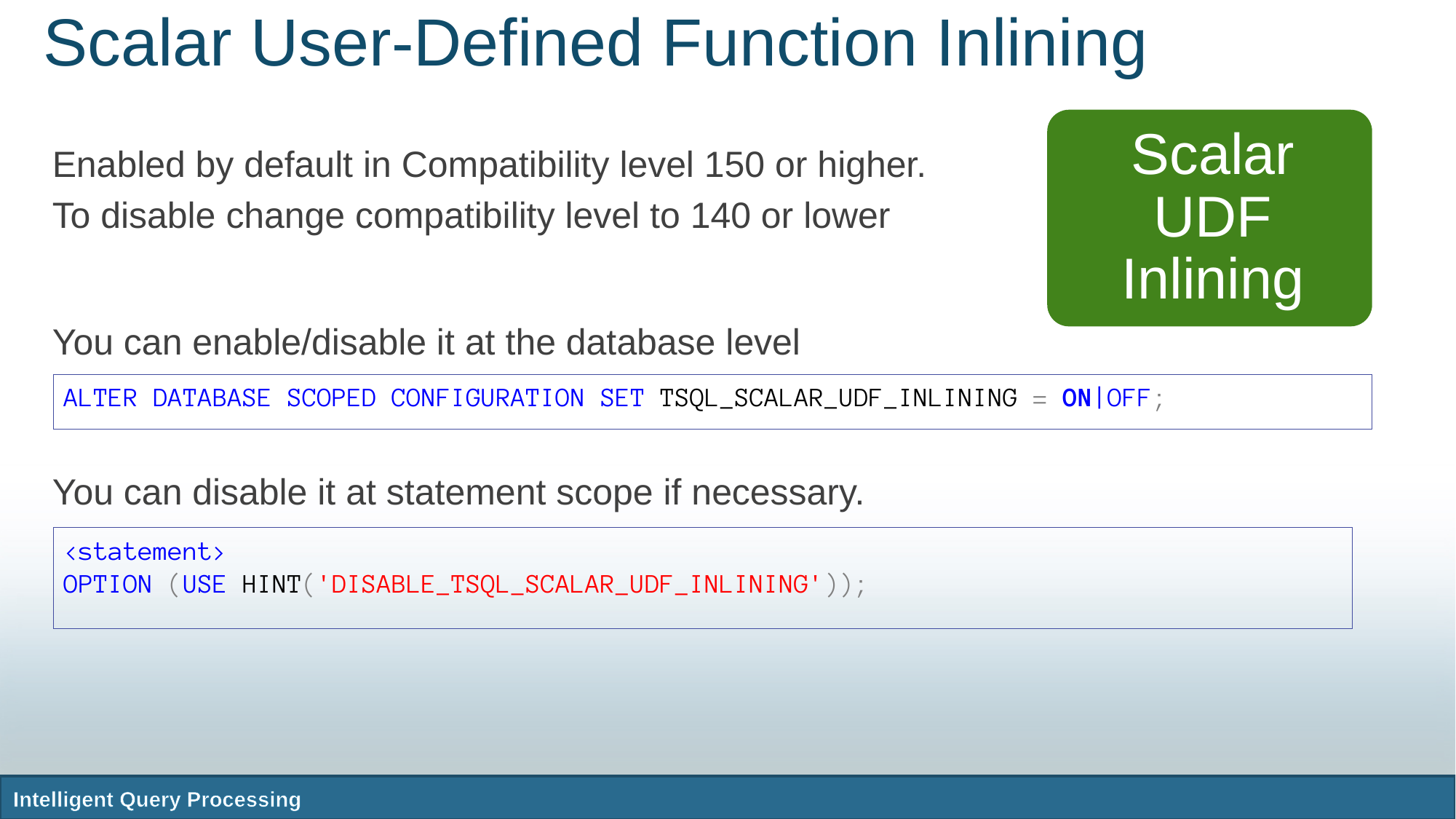

# Scalar User-Defined Function Inlining
Scalar UDF Inlining

Enabled by default in Compatibility level 150 or higher.
To disable change compatibility level to 140 or lower

You can enable/disable it at the database level
ALTER DATABASE SCOPED CONFIGURATION SET TSQL_SCALAR_UDF_INLINING = ON|OFF;
You can disable it at statement scope if necessary.

<statement>
OPTION (USE HINT('DISABLE_TSQL_SCALAR_UDF_INLINING'));